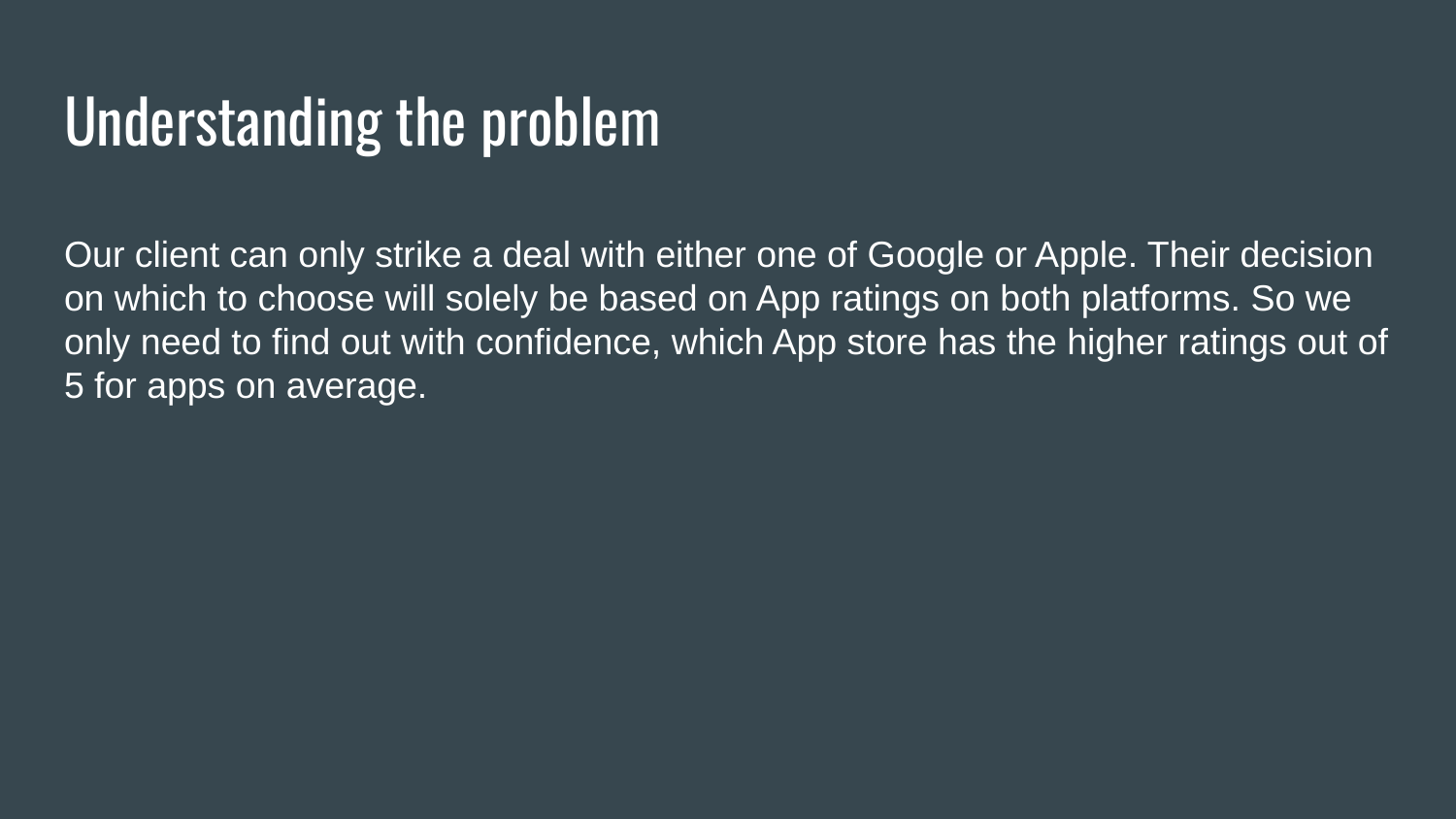

# Understanding the problem

Our client can only strike a deal with either one of Google or Apple. Their decision on which to choose will solely be based on App ratings on both platforms. So we only need to find out with confidence, which App store has the higher ratings out of 5 for apps on average.